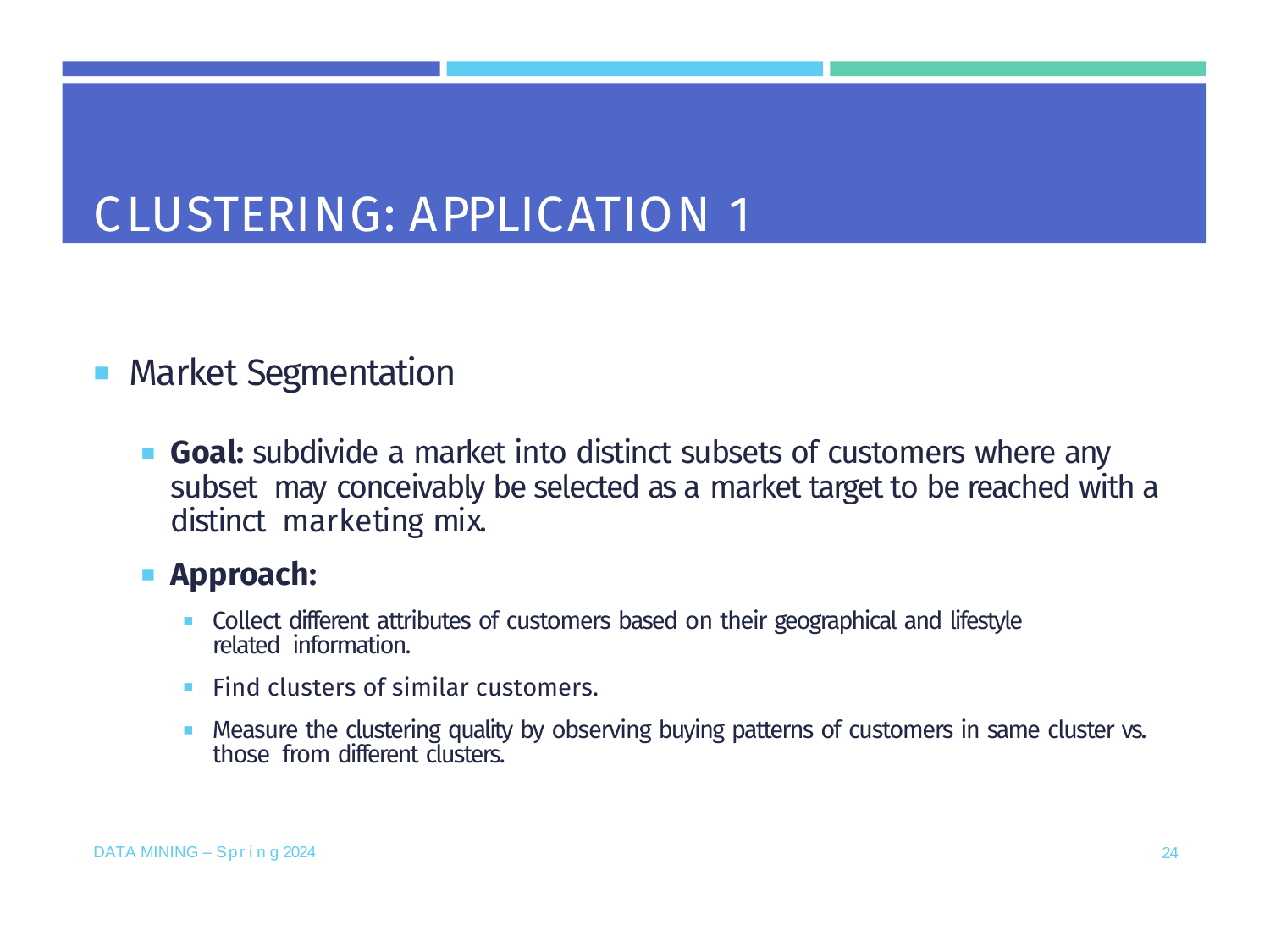

# CLUSTERING: APPLICATION 1
Market Segmentation

Goal: subdivide a market into distinct subsets of customers where any subset  may conceivably be selected as a market target to be reached with a distinct  marketing mix.
Approach:
Collect different attributes of customers based on their geographical and lifestyle related  information.
Find clusters of similar customers.
Measure the clustering quality by observing buying patterns of customers in same cluster vs. those  from different clusters.
DATA MINING – S  p  r   i   n   g 2024
24